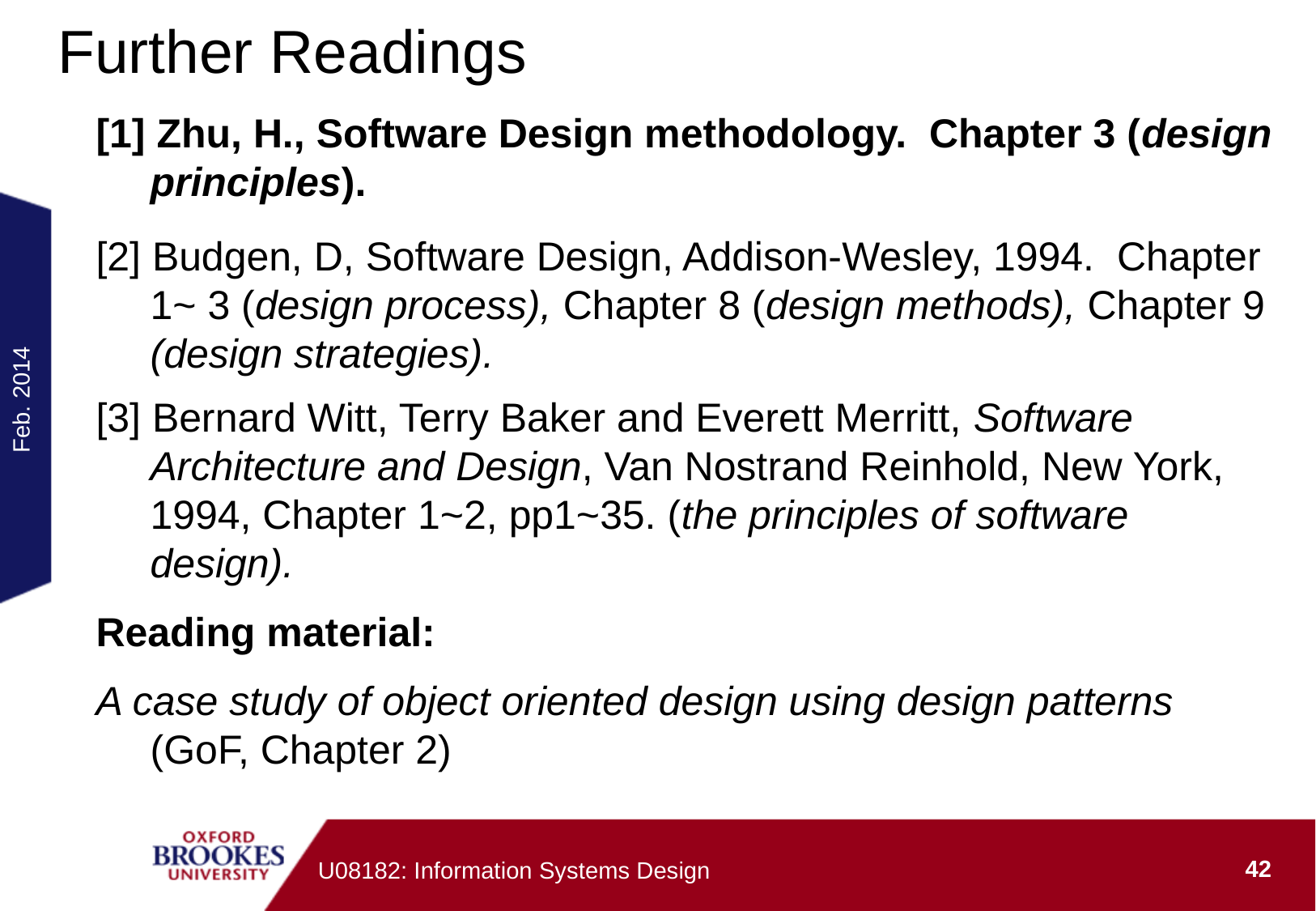

# Further Readings
[1] Zhu, H., Software Design methodology.  Chapter 3 (design principles).
[2] Budgen, D, Software Design, Addison-Wesley, 1994.  Chapter 1~ 3 (design process), Chapter 8 (design methods), Chapter 9 (design strategies).
[3] Bernard Witt, Terry Baker and Everett Merritt, Software Architecture and Design, Van Nostrand Reinhold, New York, 1994, Chapter 1~2, pp1~35. (the principles of software design).
Reading material:
A case study of object oriented design using design patterns (GoF, Chapter 2)
Feb. 2014
42
U08182: Information Systems Design